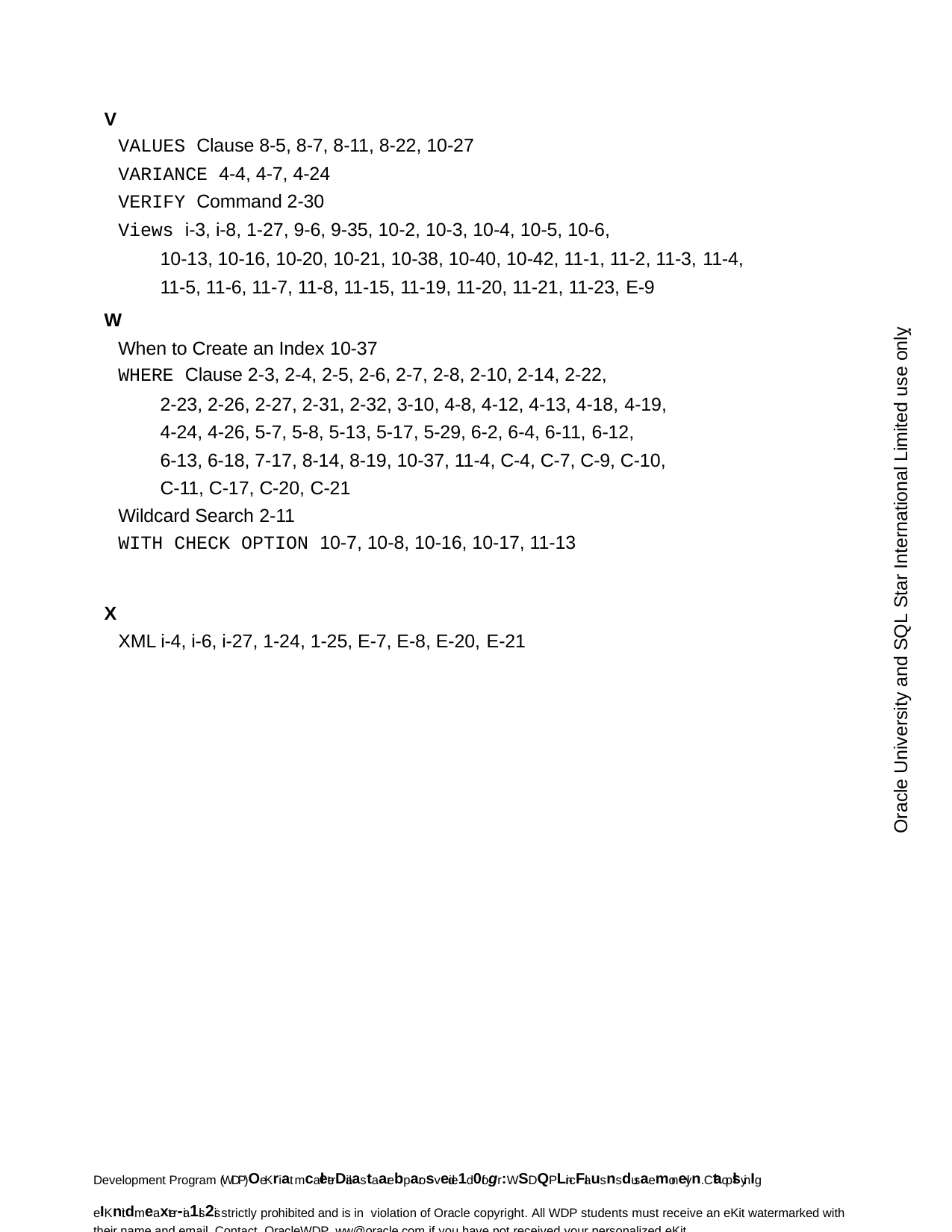

V
VALUES Clause 8-5, 8-7, 8-11, 8-22, 10-27
VARIANCE 4-4, 4-7, 4-24
VERIFY Command 2-30
Views i-3, i-8, 1-27, 9-6, 9-35, 10-2, 10-3, 10-4, 10-5, 10-6,
10-13, 10-16, 10-20, 10-21, 10-38, 10-40, 10-42, 11-1, 11-2, 11-3, 11-4,
11-5, 11-6, 11-7, 11-8, 11-15, 11-19, 11-20, 11-21, 11-23, E-9
W
When to Create an Index 10-37
WHERE Clause 2-3, 2-4, 2-5, 2-6, 2-7, 2-8, 2-10, 2-14, 2-22,
2-23, 2-26, 2-27, 2-31, 2-32, 3-10, 4-8, 4-12, 4-13, 4-18, 4-19,
4-24, 4-26, 5-7, 5-8, 5-13, 5-17, 5-29, 6-2, 6-4, 6-11, 6-12,
6-13, 6-18, 7-17, 8-14, 8-19, 10-37, 11-4, C-4, C-7, C-9, C-10,  C-11, C-17, C-20, C-21
Wildcard Search 2-11
WITH CHECK OPTION 10-7, 10-8, 10-16, 10-17, 11-13

X
XML i-4, i-6, i-27, 1-24, 1-25, E-7, E-8, E-20, E-21
Oracle University and SQL Star International Limited use onlyฺ
Development Program (WDP)OeKriat mcaleterDialas taarebparosveide1d0fogr:WSDQP Lin-cFlausns dusaemonelyn. CtaoplsyinIg eIKnitdmeaxter-ia1ls2is strictly prohibited and is in  violation of Oracle copyright. All WDP students must receive an eKit watermarked with their name and email. Contact  OracleWDP_ww@oracle.com if you have not received your personalized eKit.